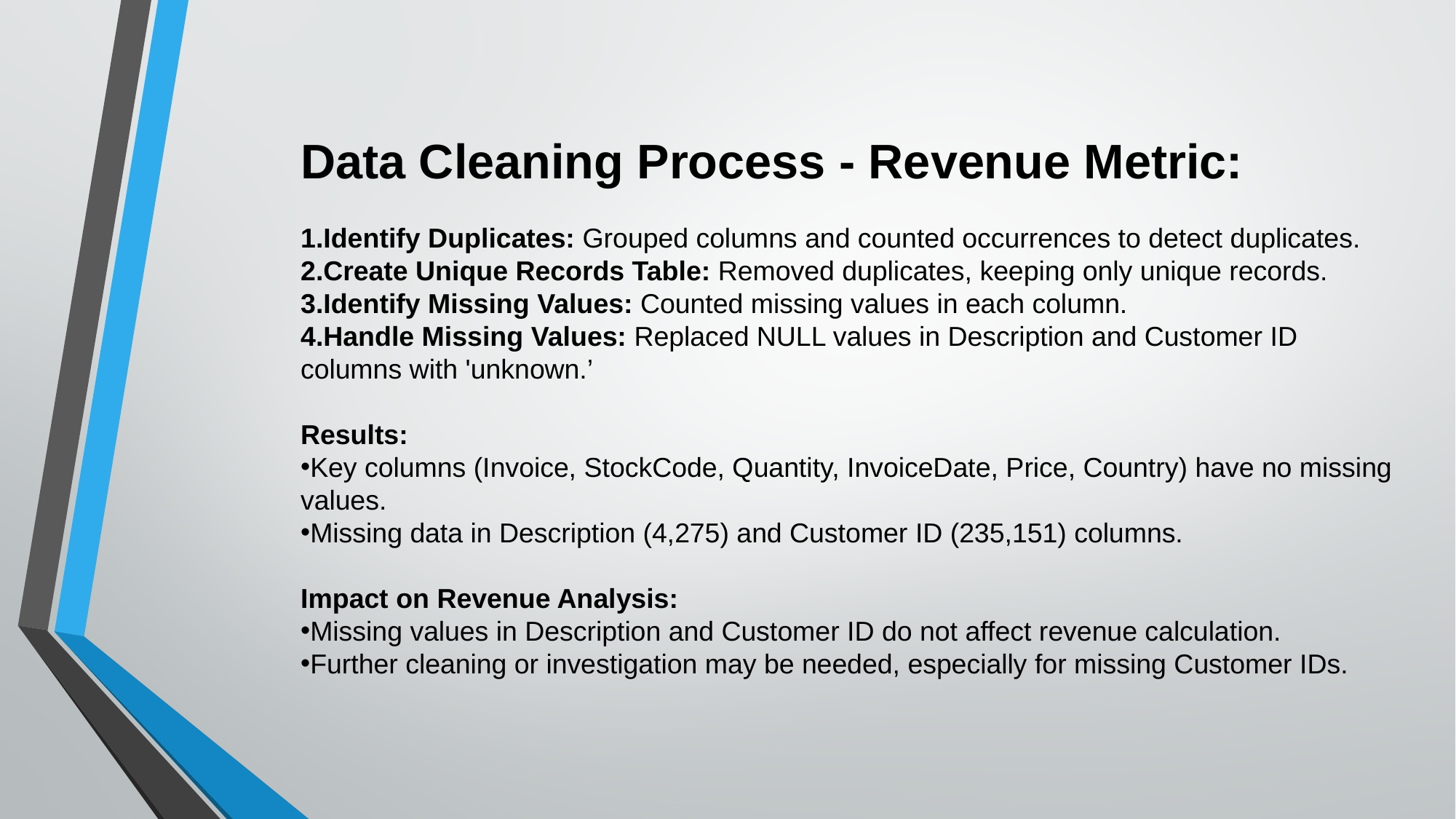

Data Cleaning Process - Revenue Metric:

Identify Duplicates: Grouped columns and counted occurrences to detect duplicates.
Create Unique Records Table: Removed duplicates, keeping only unique records.
Identify Missing Values: Counted missing values in each column.
Handle Missing Values: Replaced NULL values in Description and Customer ID columns with 'unknown.’

Results:
Key columns (Invoice, StockCode, Quantity, InvoiceDate, Price, Country) have no missing values.
Missing data in Description (4,275) and Customer ID (235,151) columns.

Impact on Revenue Analysis:
Missing values in Description and Customer ID do not affect revenue calculation.
Further cleaning or investigation may be needed, especially for missing Customer IDs.